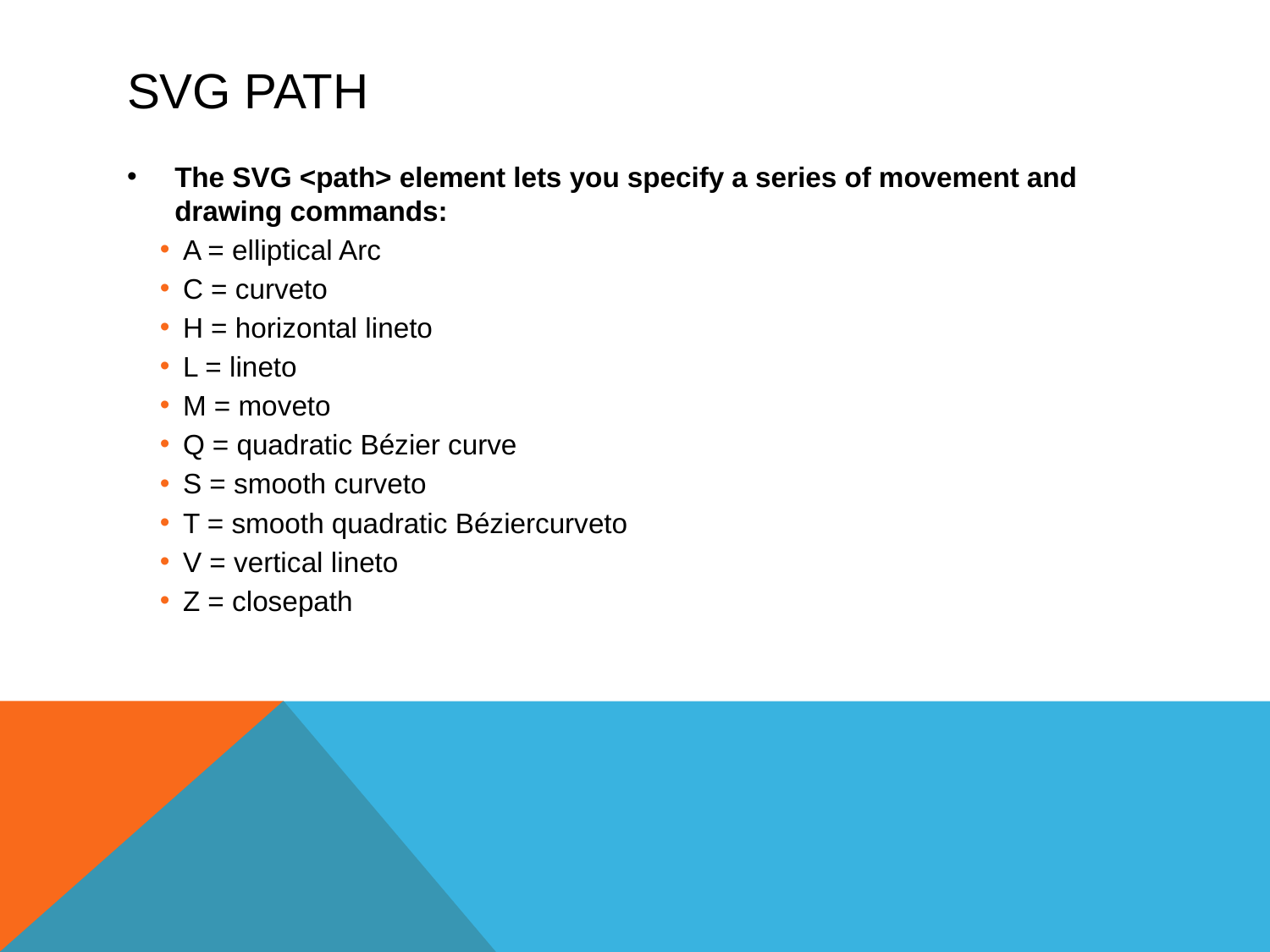

# Svg Path
The SVG <path> element lets you specify a series of movement and drawing commands:
A = elliptical Arc
C = curveto
H = horizontal lineto
L = lineto
M = moveto
Q = quadratic Bézier curve
S = smooth curveto
T = smooth quadratic Béziercurveto
V = vertical lineto
Z = closepath